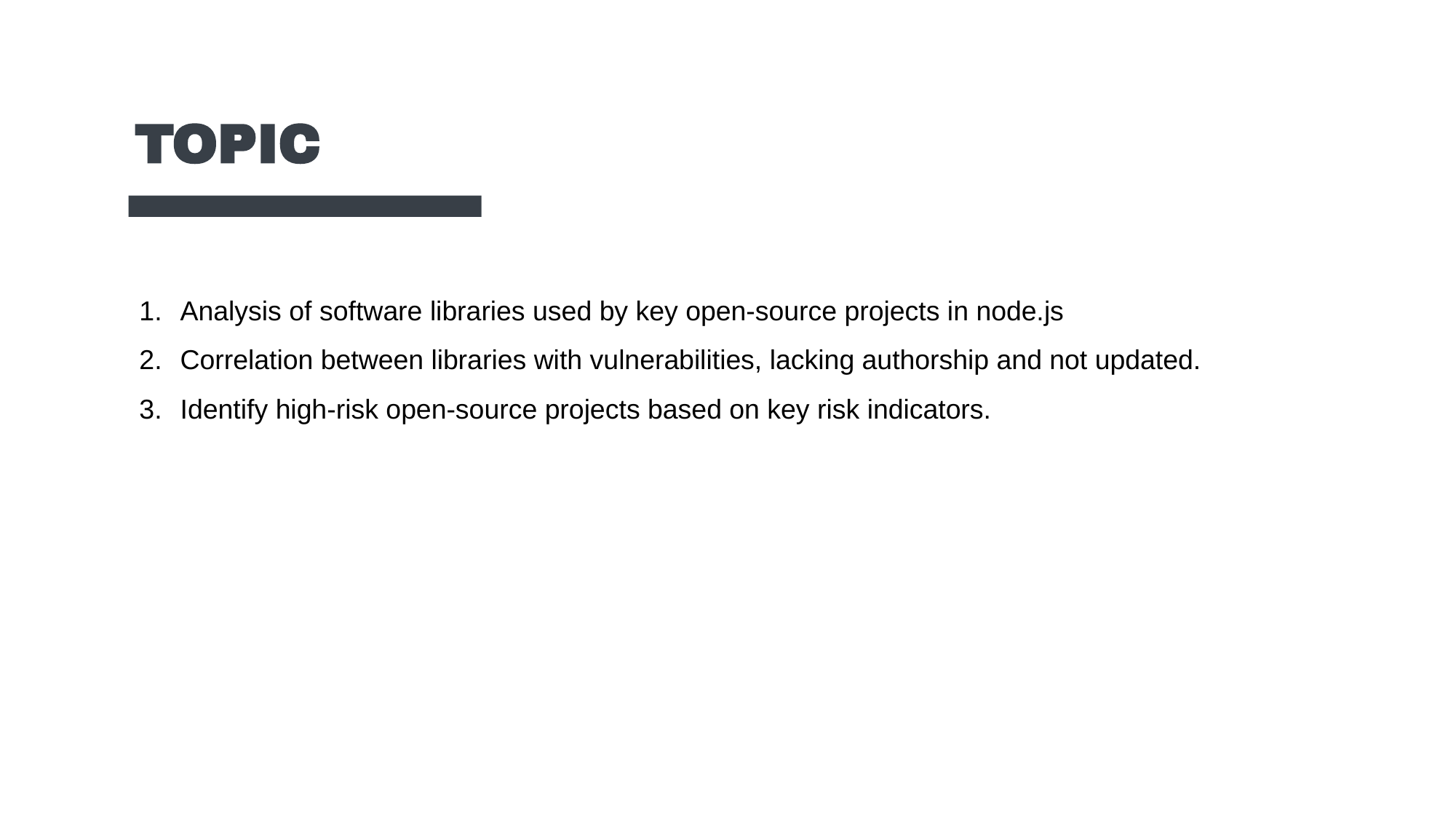

TOPIC

Analysis of software libraries used by key open-source projects in node.js
Correlation between libraries with vulnerabilities, lacking authorship and not updated.
Identify high-risk open-source projects based on key risk indicators.